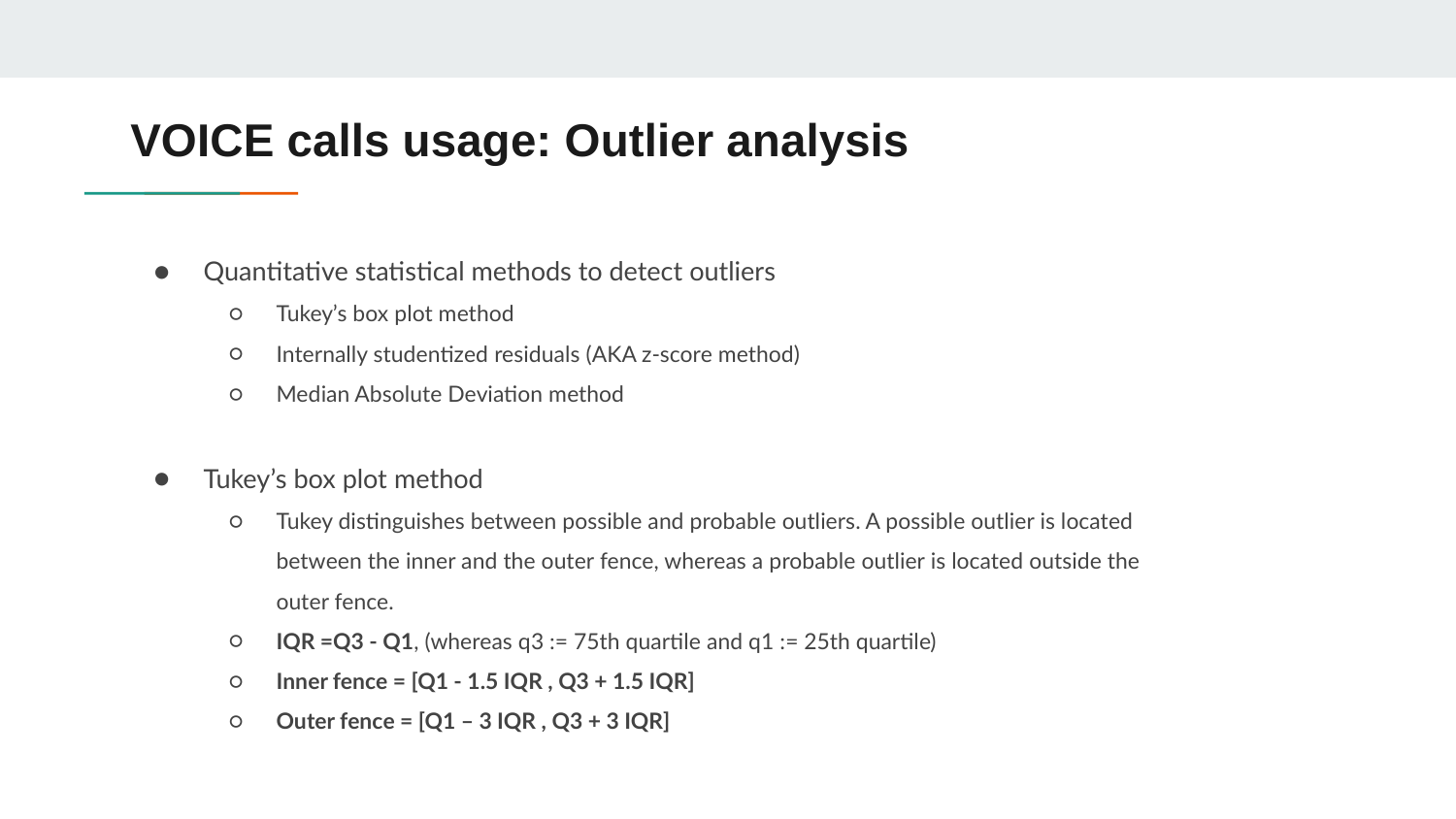

# VOICE calls usage: Outlier analysis
Quantitative statistical methods to detect outliers
Tukey’s box plot method
Internally studentized residuals (AKA z-score method)
Median Absolute Deviation method
Tukey’s box plot method
Tukey distinguishes between possible and probable outliers. A possible outlier is located between the inner and the outer fence, whereas a probable outlier is located outside the outer fence.
IQR =Q3 - Q1, (whereas q3 := 75th quartile and q1 := 25th quartile)
Inner fence = [Q1 - 1.5 IQR , Q3 + 1.5 IQR]
Outer fence = [Q1 – 3 IQR , Q3 + 3 IQR]